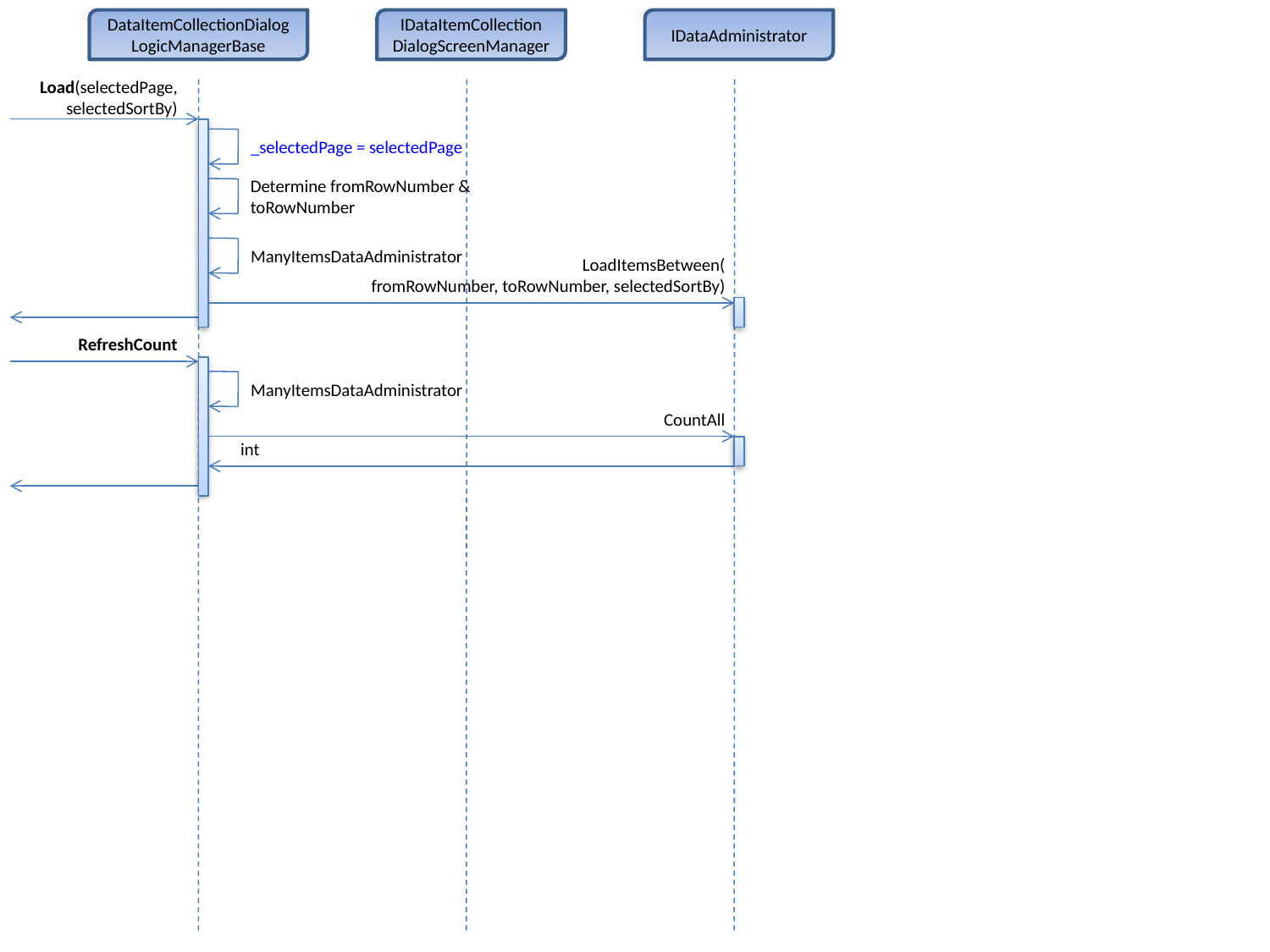

DataItemCollectionDialogLogicManagerBase

IDataItemCollection
DialogScreenManager
IDataAdministrator

Load(selectedPage, selectedSortBy)
_selectedPage = selectedPage
Determine fromRowNumber & toRowNumber
ManyItemsDataAdministrator
LoadItemsBetween(
fromRowNumber, toRowNumber, selectedSortBy)
RefreshCount
ManyItemsDataAdministrator
CountAll
int